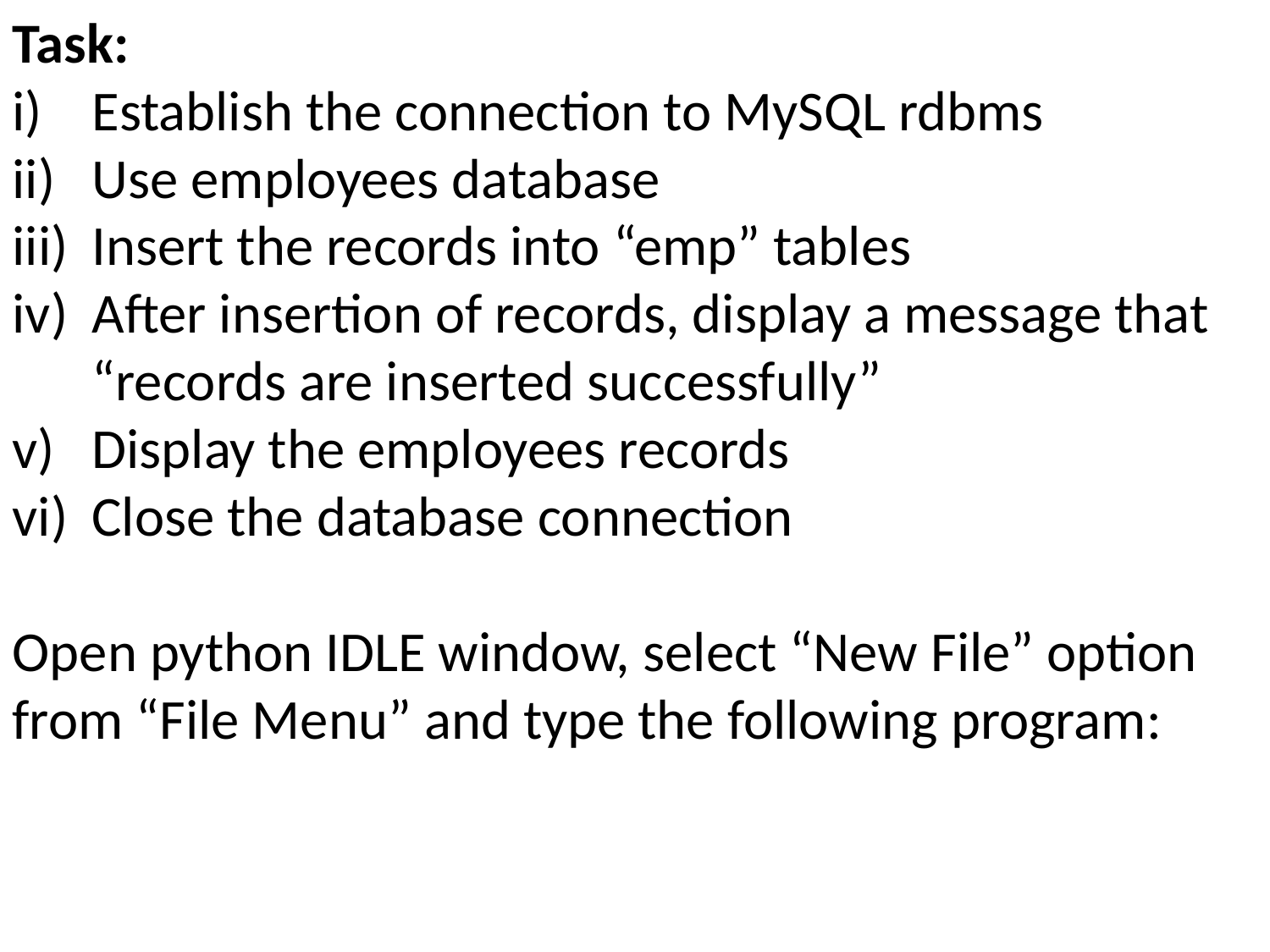

Task:
Establish the connection to MySQL rdbms
Use employees database
Insert the records into “emp” tables
After insertion of records, display a message that “records are inserted successfully”
Display the employees records
Close the database connection

Open python IDLE window, select “New File” option
from “File Menu” and type the following program: